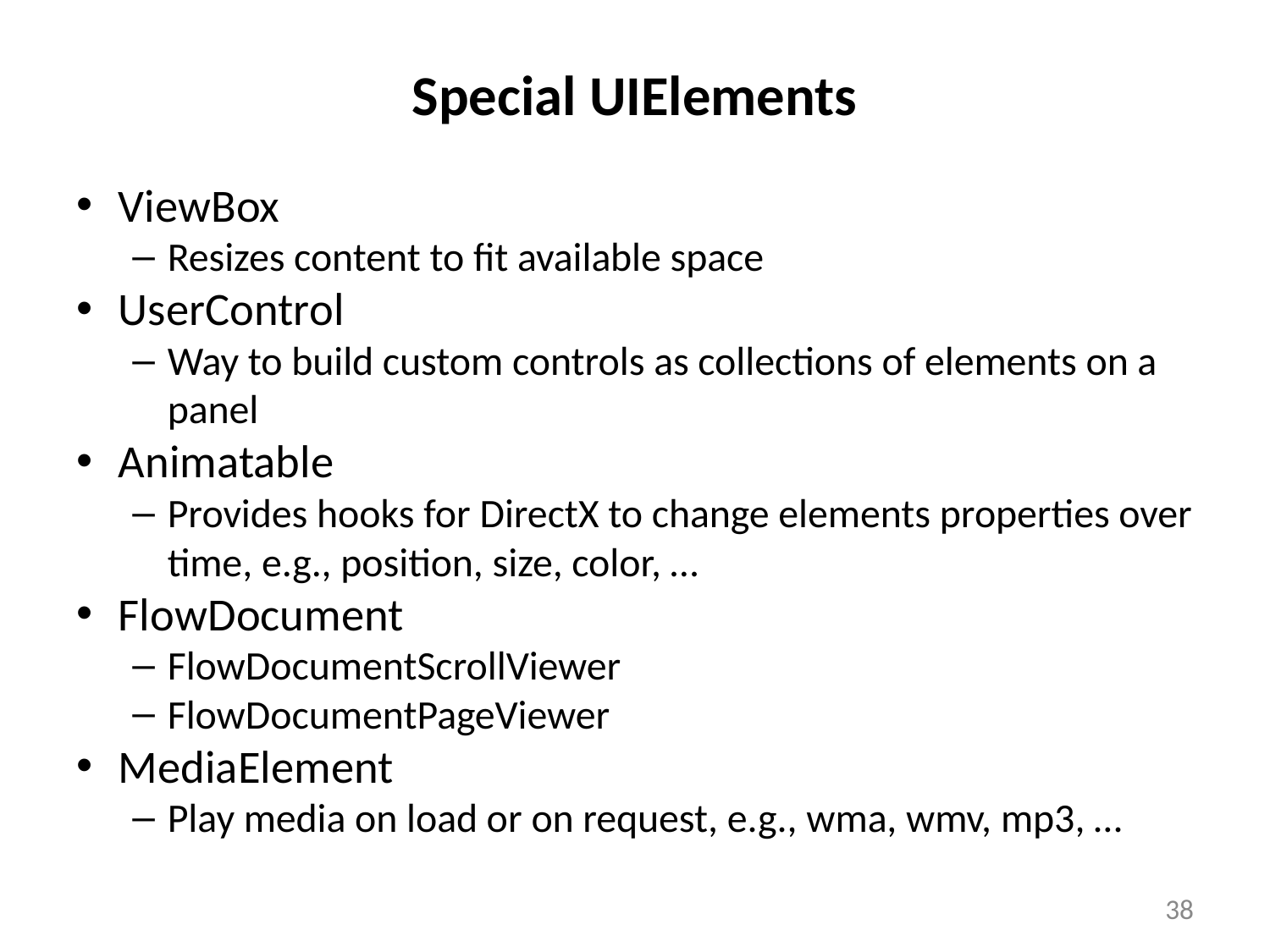

# Special UIElements
ViewBox
Resizes content to fit available space
UserControl
Way to build custom controls as collections of elements on a panel
Animatable
Provides hooks for DirectX to change elements properties over time, e.g., position, size, color, …
FlowDocument
FlowDocumentScrollViewer
FlowDocumentPageViewer
MediaElement
Play media on load or on request, e.g., wma, wmv, mp3, …
38